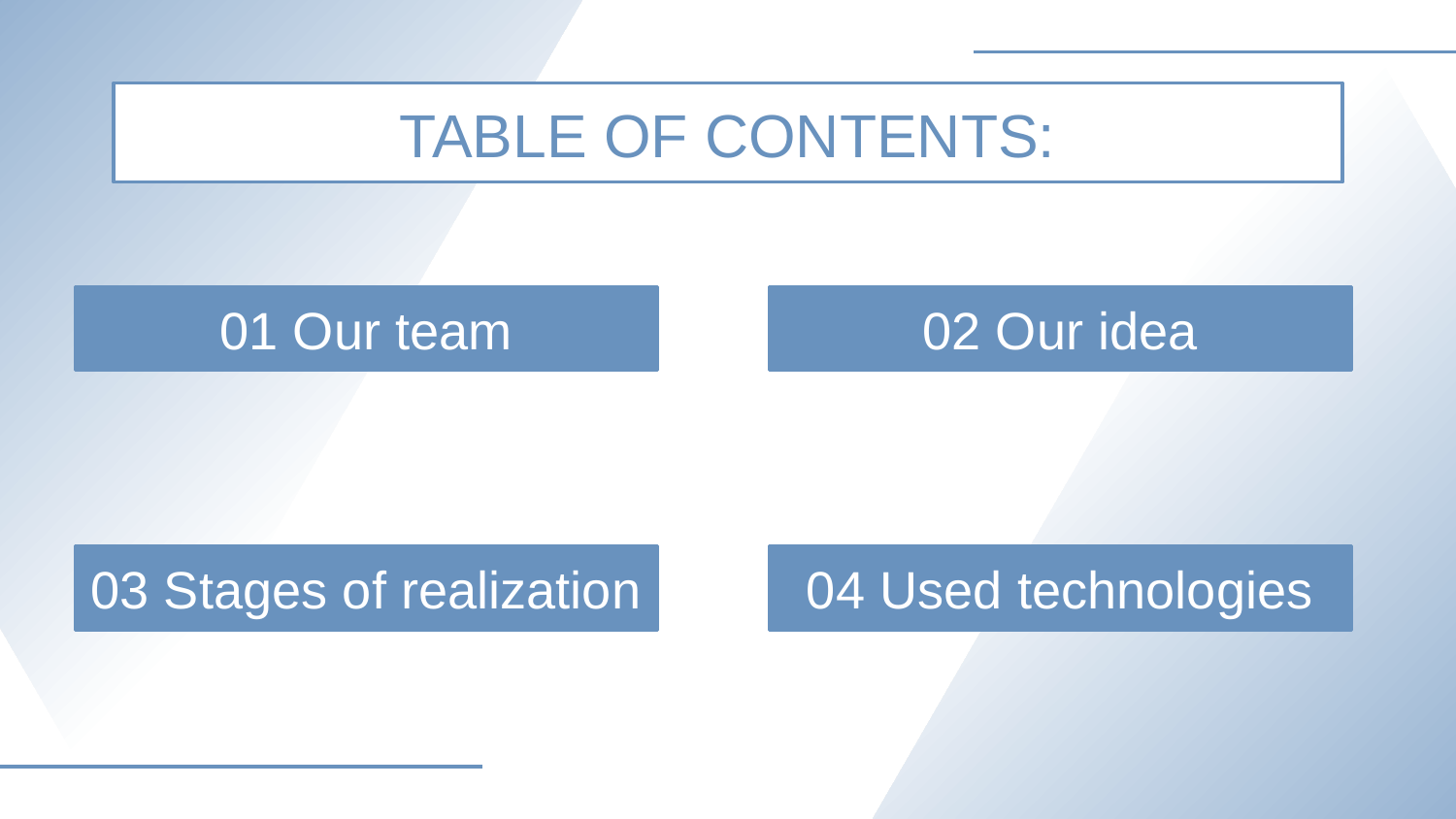

TABLE OF CONTENTS:
# 01 Our team
02 Our idea
03 Stages of realization
04 Used technologies